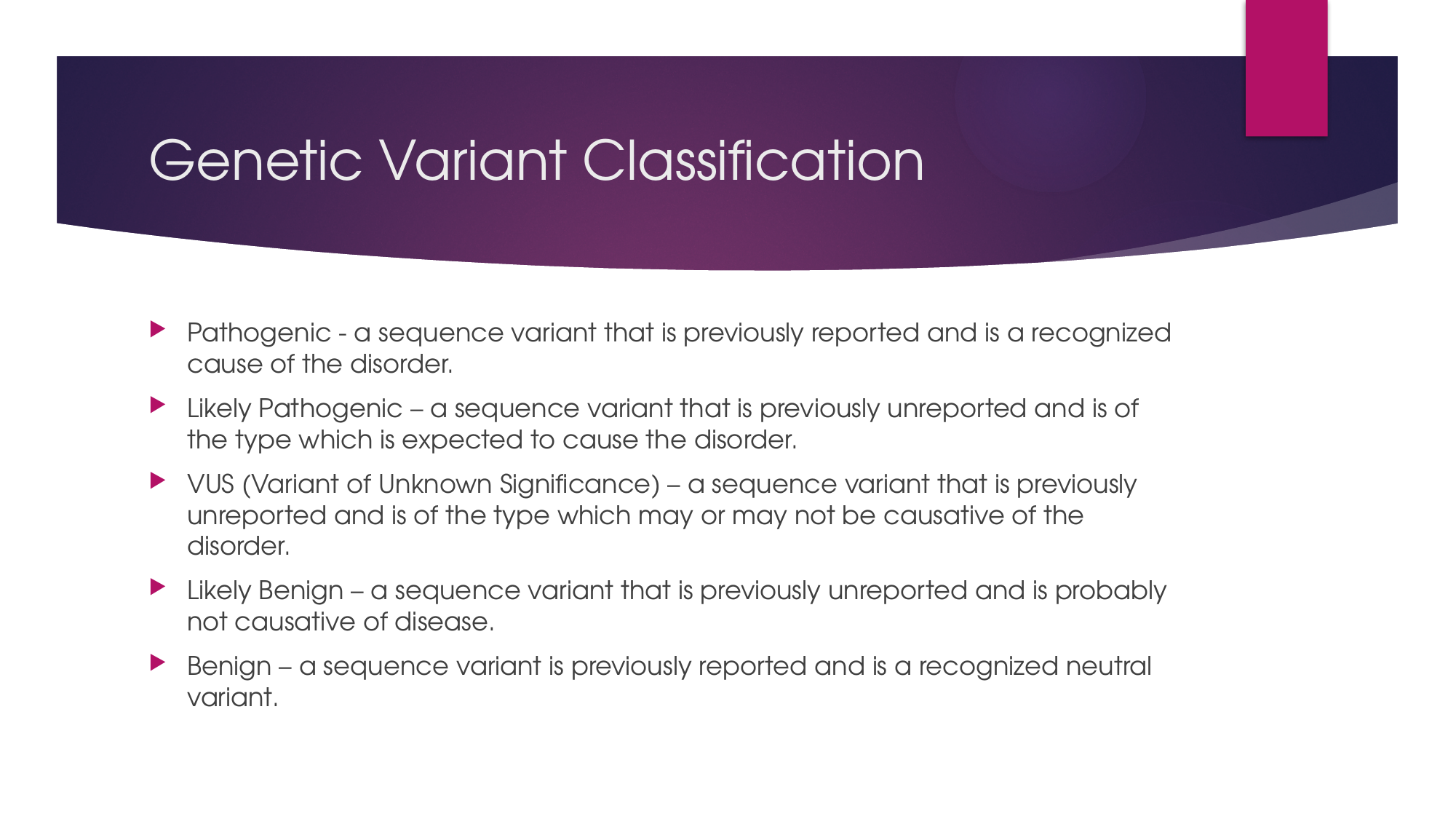

# Genetic Variant Classification
Pathogenic - a sequence variant that is previously reported and is a recognized cause of the disorder.
Likely Pathogenic – a sequence variant that is previously unreported and is of the type which is expected to cause the disorder.
VUS (Variant of Unknown Significance) – a sequence variant that is previously unreported and is of the type which may or may not be causative of the disorder.
Likely Benign – a sequence variant that is previously unreported and is probably not causative of disease.
Benign – a sequence variant is previously reported and is a recognized neutral variant.